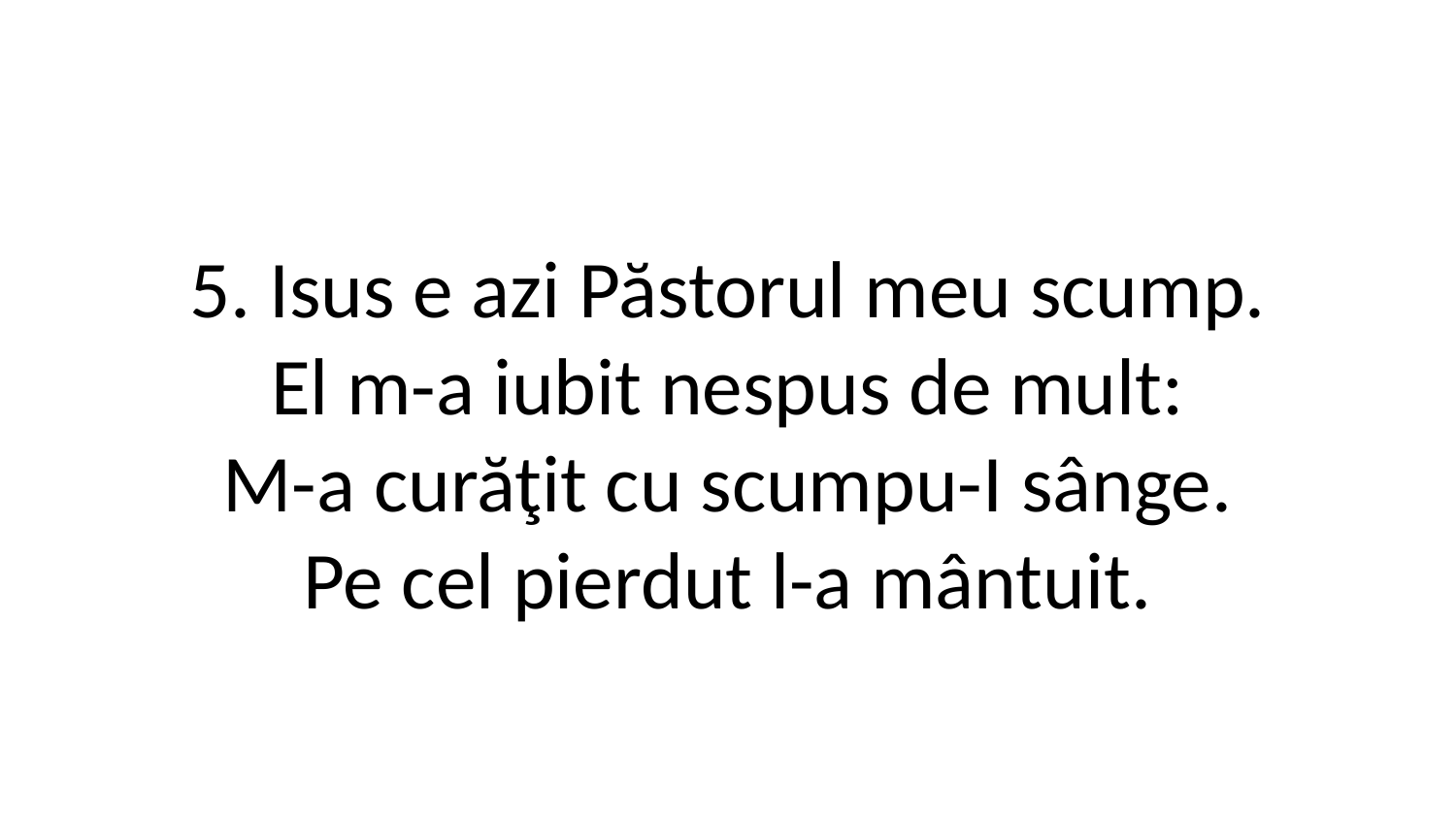

5. Isus e azi Păstorul meu scump.
El m-a iubit nespus de mult:
M-a curăţit cu scumpu-I sânge.
Pe cel pierdut l-a mântuit.